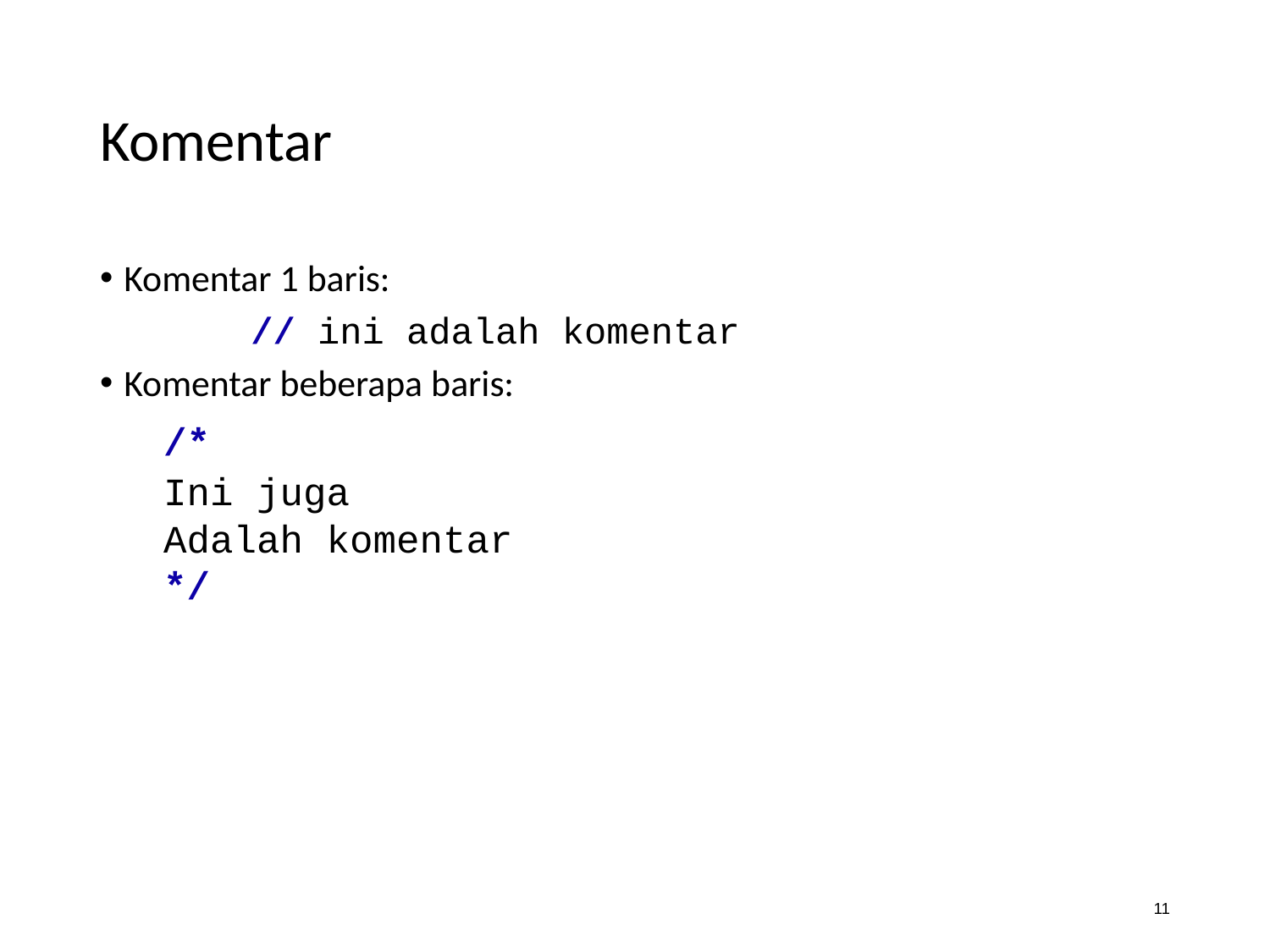

# Komentar
Komentar 1 baris:
		// ini adalah komentar
Komentar beberapa baris:
	/*
	Ini juga
	Adalah komentar
	*/
11